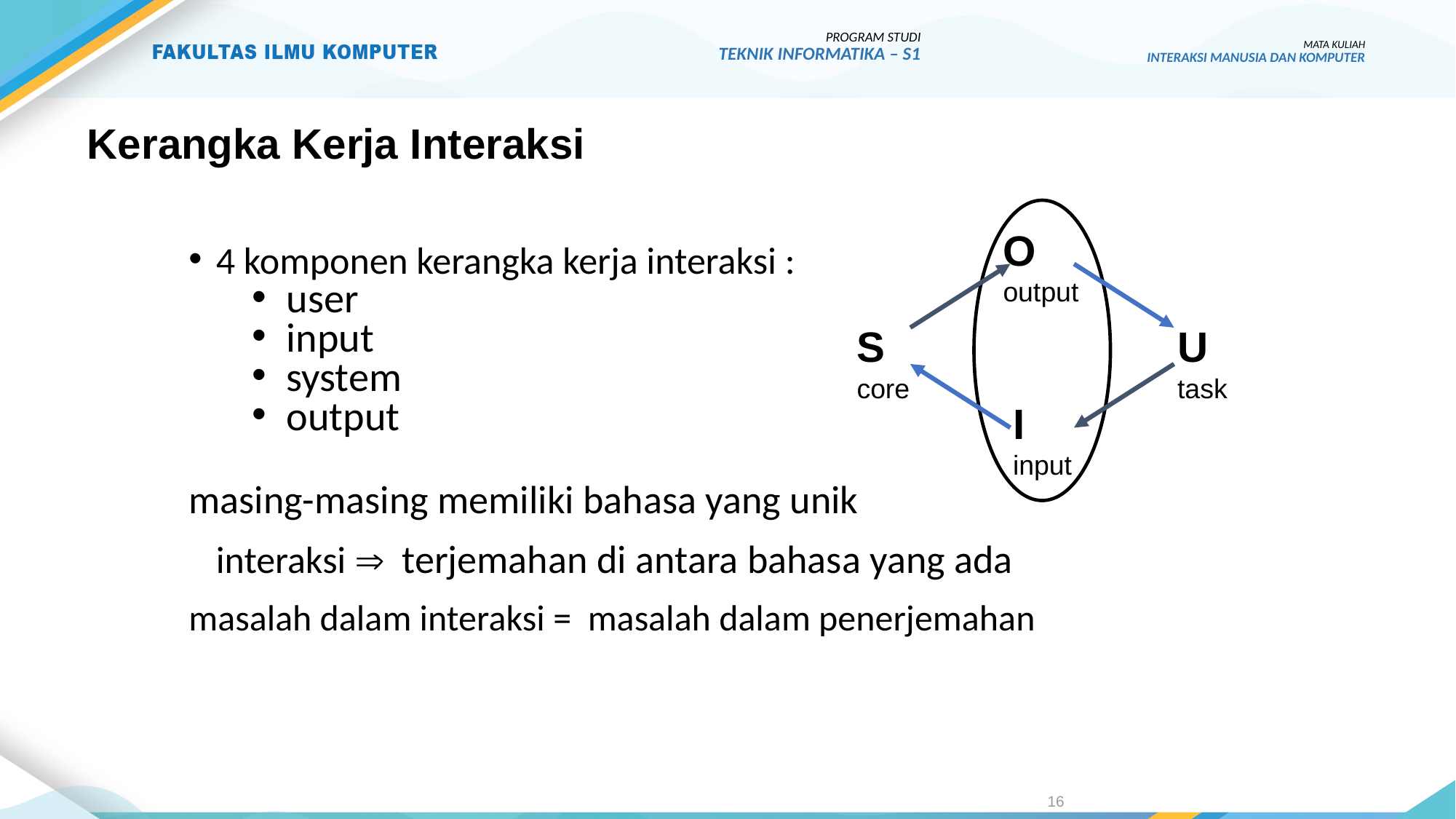

PROGRAM STUDI
TEKNIK INFORMATIKA – S1
MATA KULIAH
INTERAKSI MANUSIA DAN KOMPUTER
# Kerangka Kerja Interaksi

4 komponen kerangka kerja interaksi :
user
input
system
output

masing-masing memiliki bahasa yang unik
interaksi ⇒  terjemahan di antara bahasa yang ada

masalah dalam interaksi =  masalah dalam penerjemahan

O
output

S
core
U
task

I
input
16